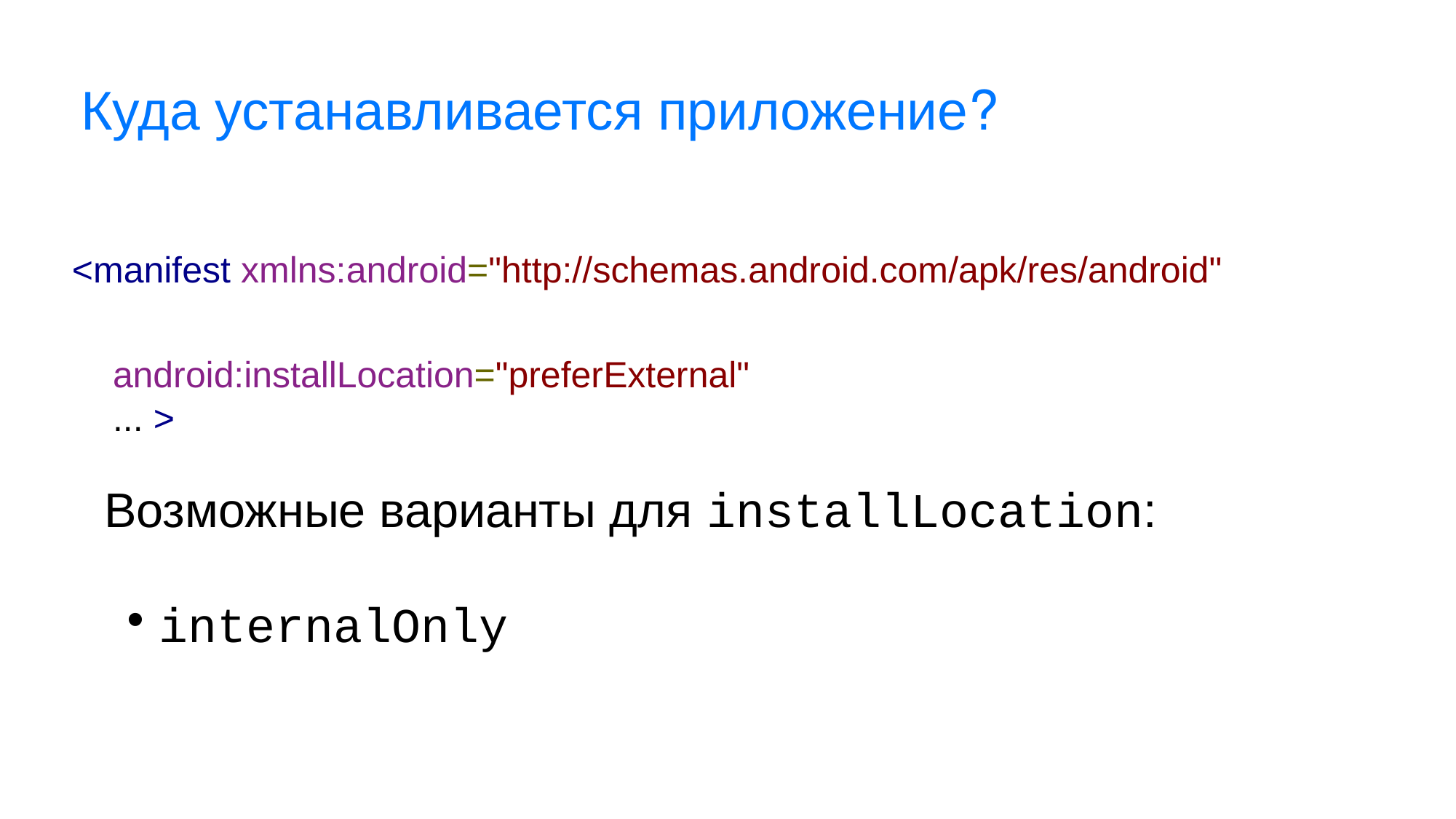

# Куда устанавливается приложение?
<manifest xmlns:android="http://schemas.android.com/apk/res/android"
    android:installLocation="preferExternal"
    ... >
Возможные варианты для installLocation:
internalOnly
auto
preferExternal